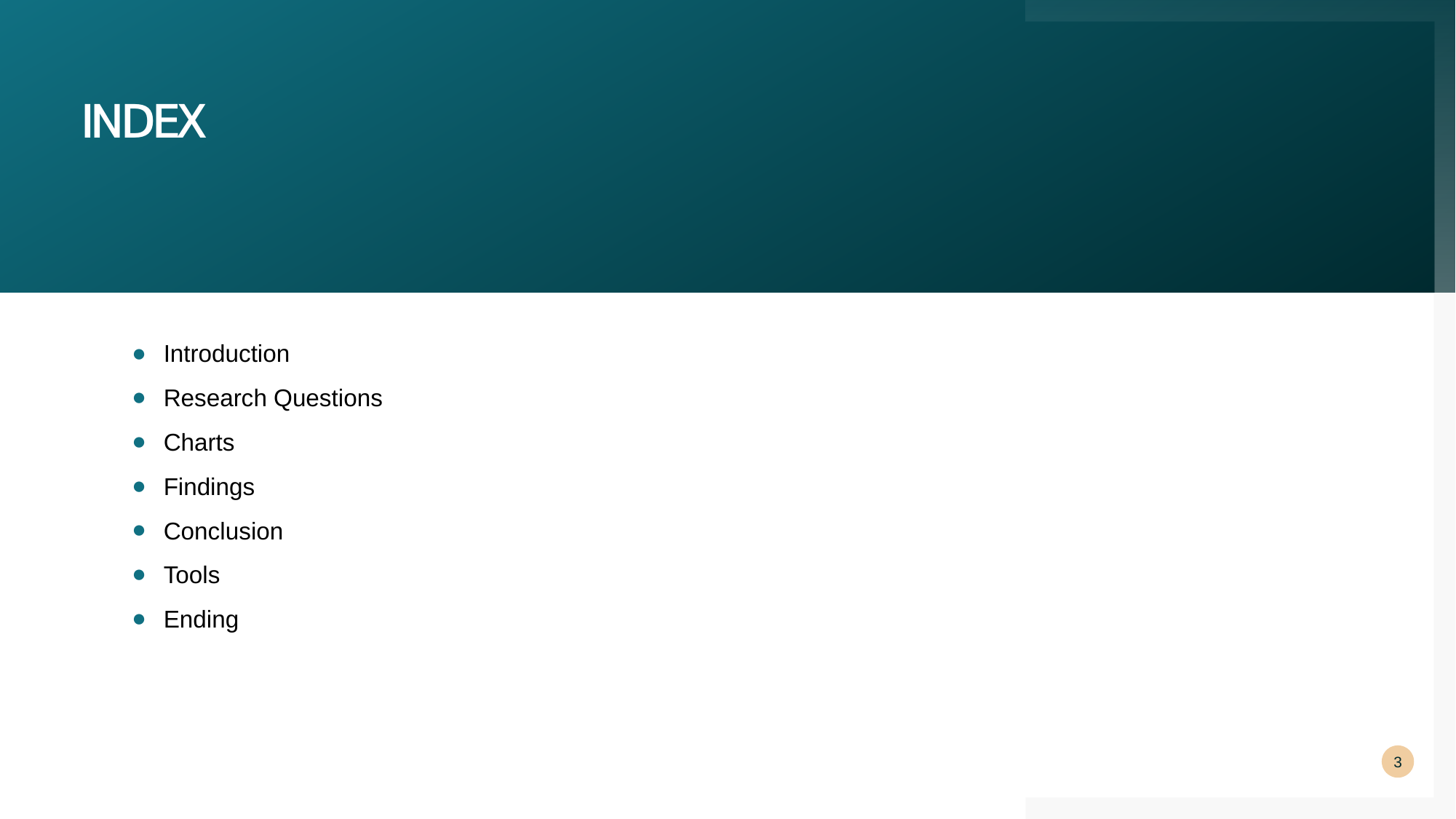

# index
Introduction
Research Questions
Charts
Findings
Conclusion
Tools
Ending

3